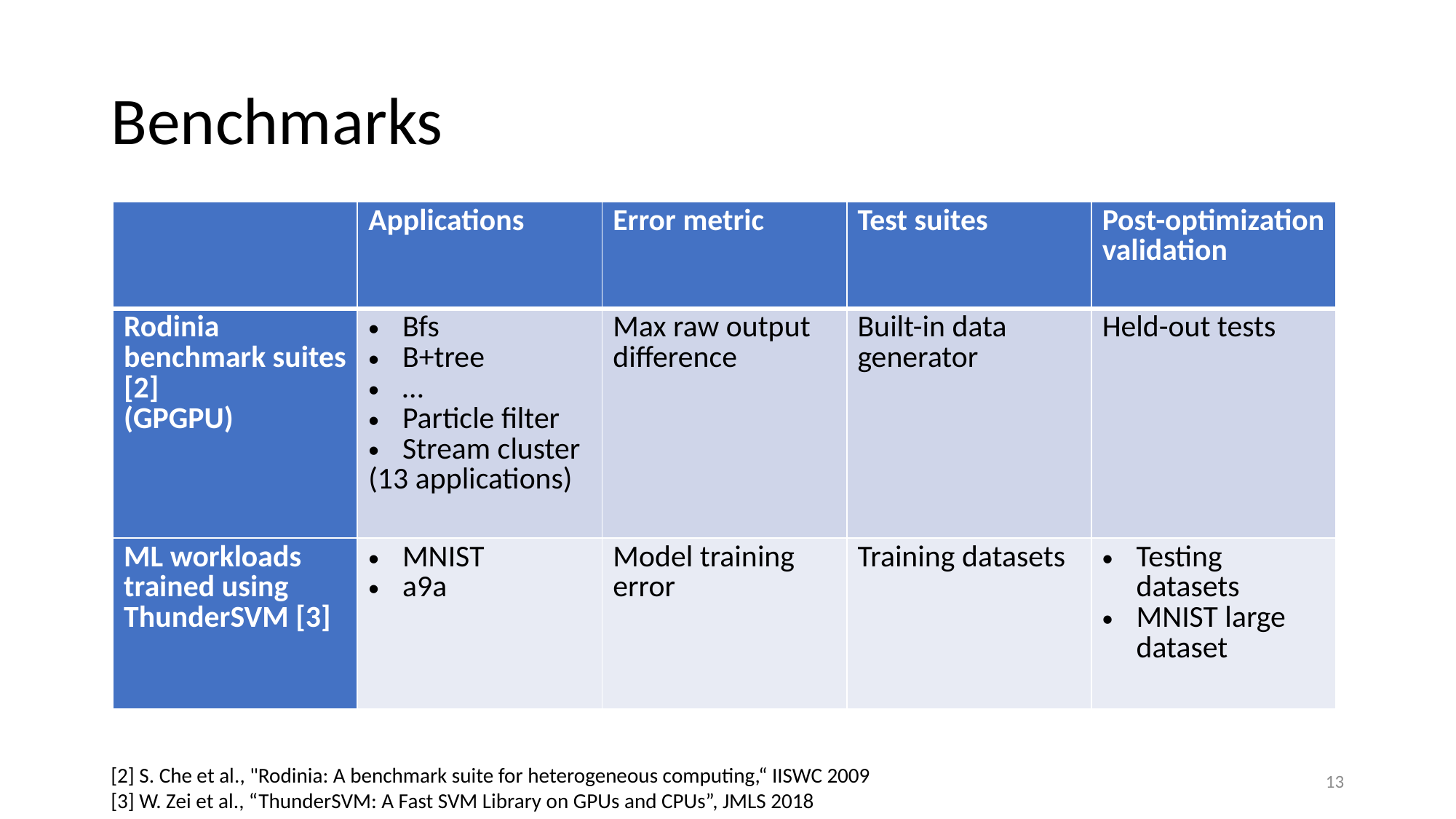

# Benchmarks
|  | Applications | Error metric | Test suites | Post-optimization validation |
| --- | --- | --- | --- | --- |
| Rodinia benchmark suites [2] (GPGPU) | Bfs B+tree … Particle filter Stream cluster (13 applications) | Max raw output difference | Built-in data generator | Held-out tests |
| ML workloads trained using ThunderSVM [3] | MNIST a9a | Model training error | Training datasets | Testing datasets MNIST large dataset |
[2] S. Che et al., "Rodinia: A benchmark suite for heterogeneous computing,“ IISWC 2009
[3] W. Zei et al., “ThunderSVM: A Fast SVM Library on GPUs and CPUs”, JMLS 2018
13